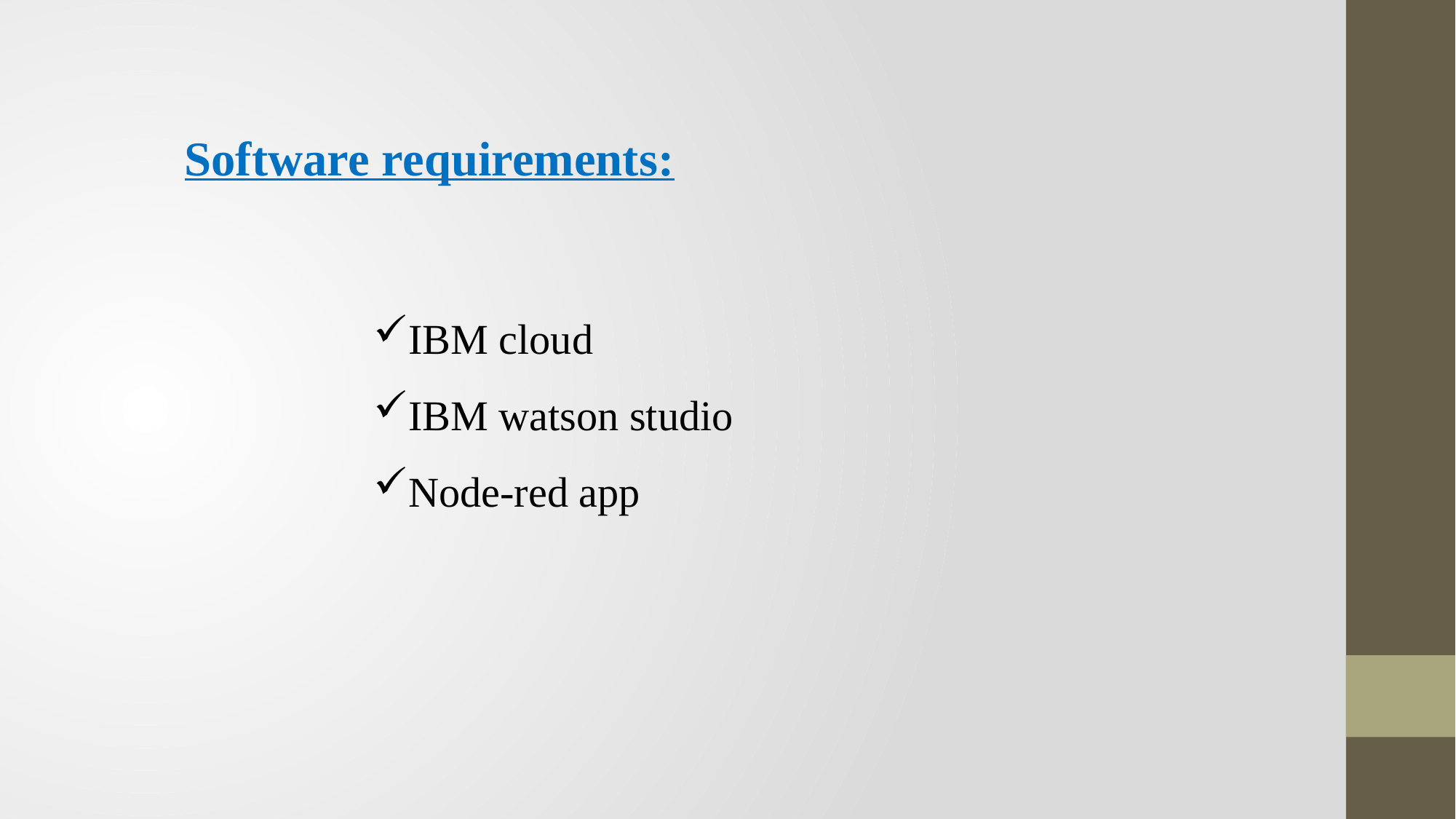

Software requirements:
IBM cloud
IBM watson studio
Node-red app